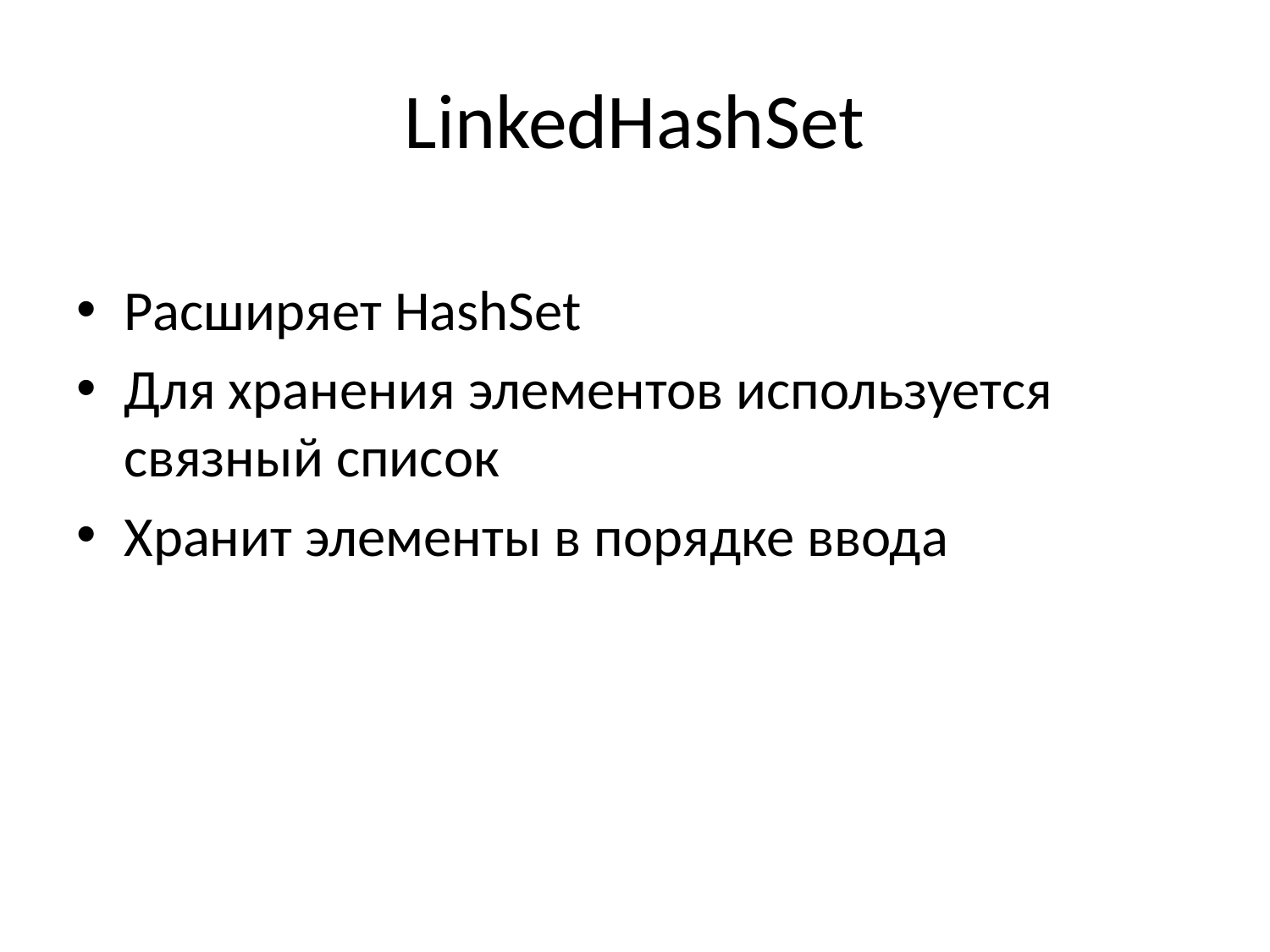

# LinkedHashSet
Расширяет HashSet
Для хранения элементов используется связный список
Хранит элементы в порядке ввода